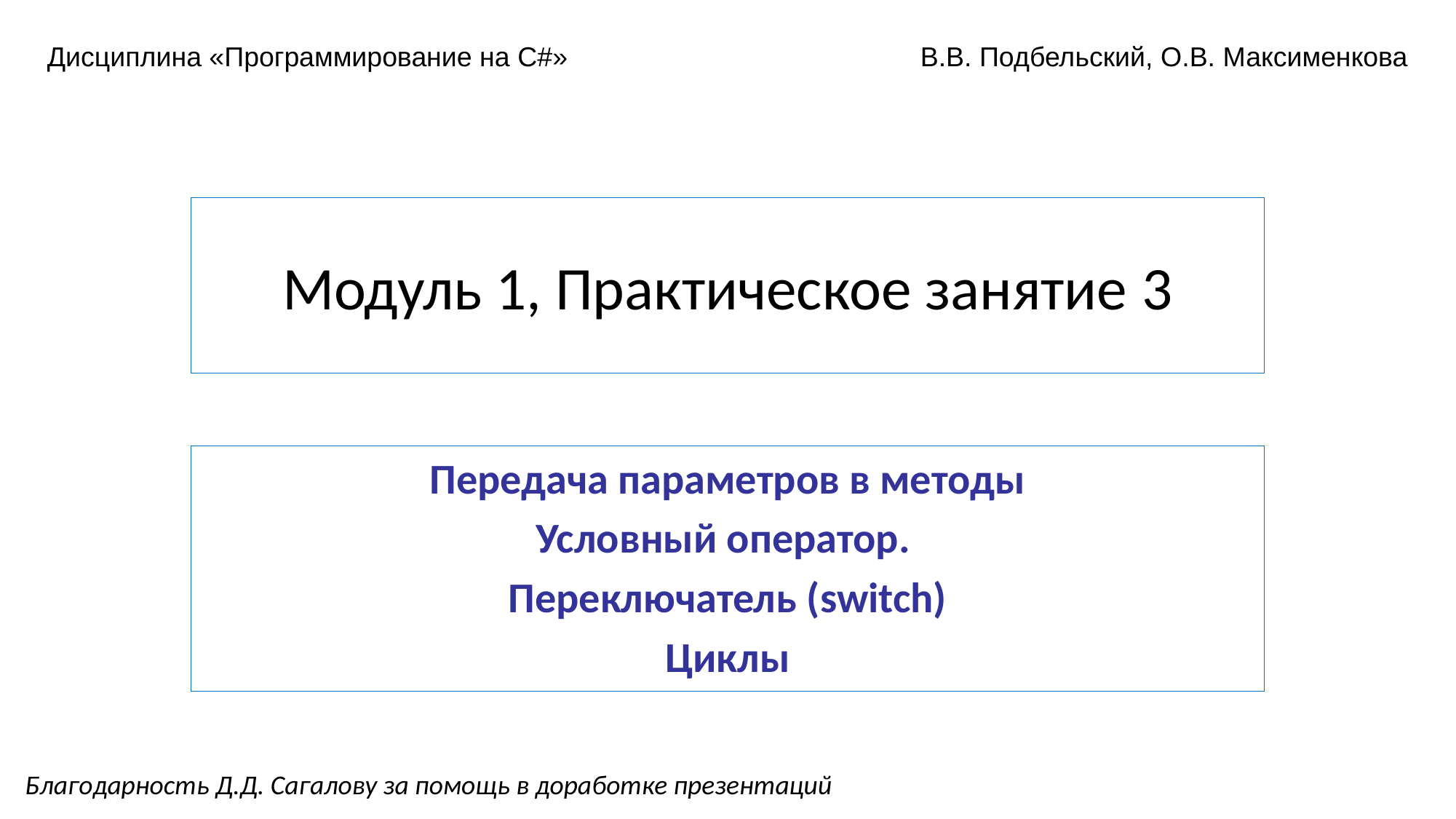

Дисциплина «Программирование на C#»
В.В. Подбельский, О.В. Максименкова
# Модуль 1, Практическое занятие 3
Передача параметров в методы
Условный оператор.
Переключатель (switch)
Циклы
Благодарность Д.Д. Сагалову за помощь в доработке презентаций